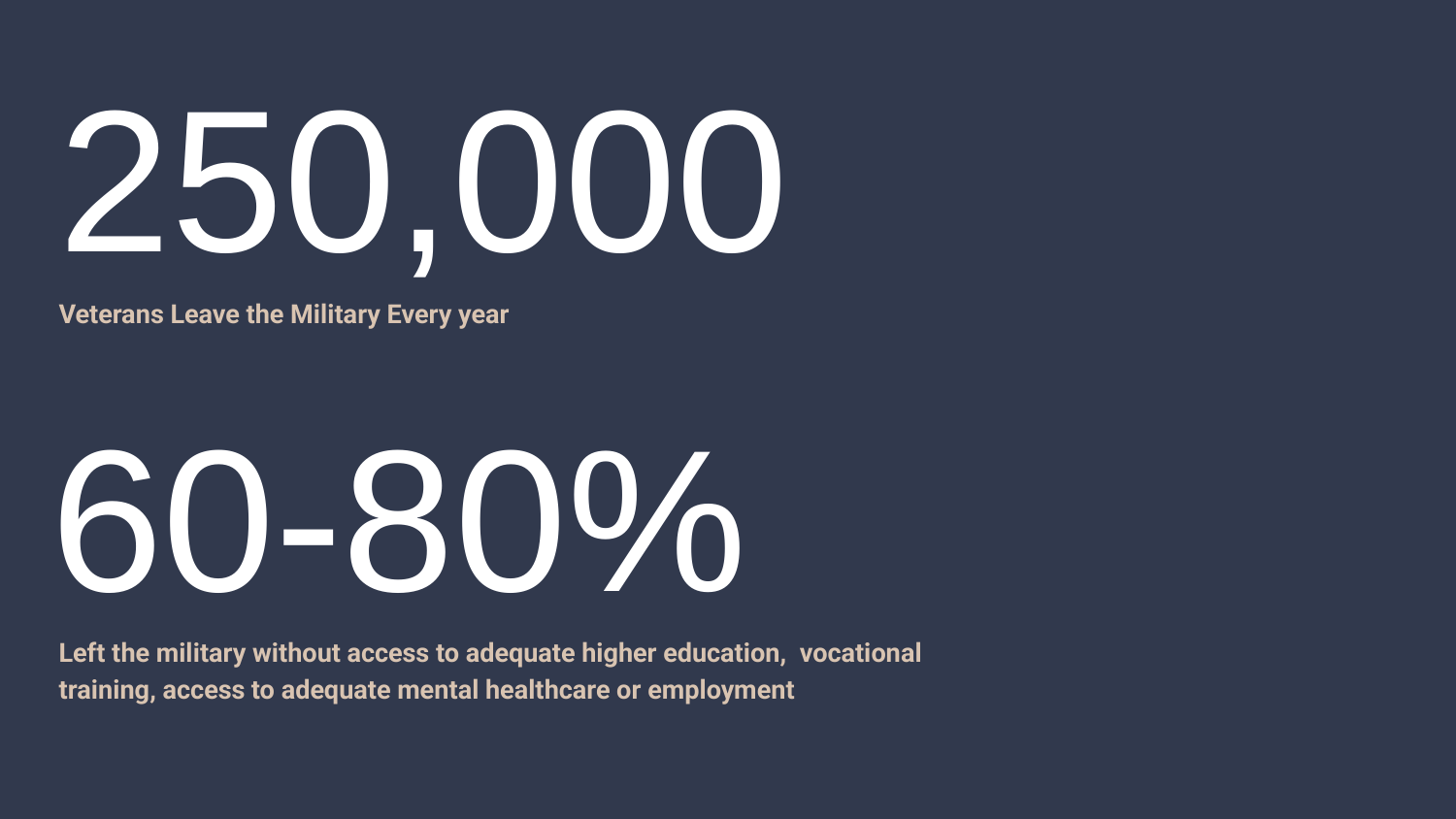

# 250,000
Veterans Leave the Military Every year
60-80%
Left the military without access to adequate higher education,  vocational training, access to adequate mental healthcare or employment